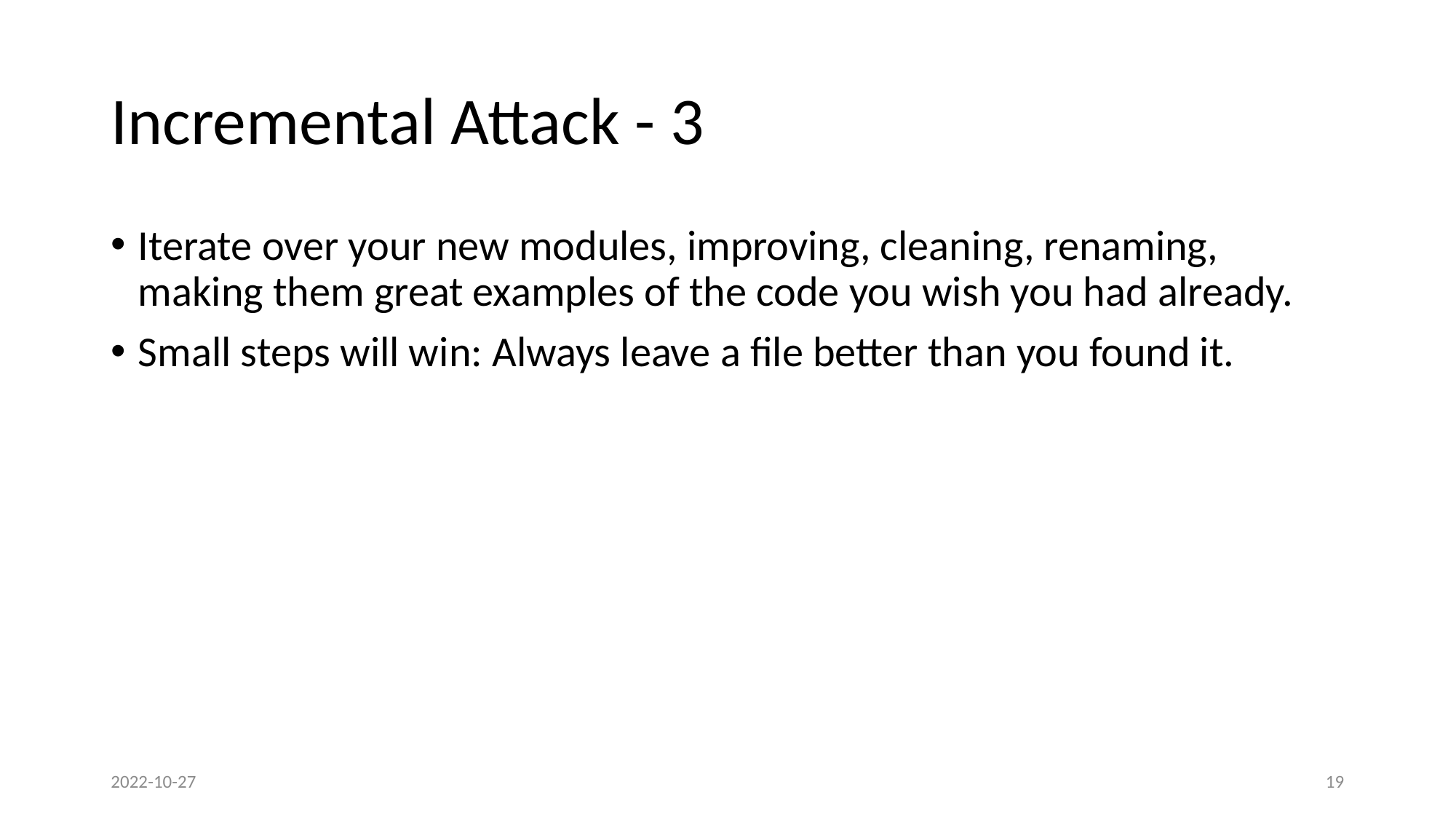

# Incremental Attack - 3
Iterate over your new modules, improving, cleaning, renaming, making them great examples of the code you wish you had already.
Small steps will win: Always leave a file better than you found it.

2022-10-27
19